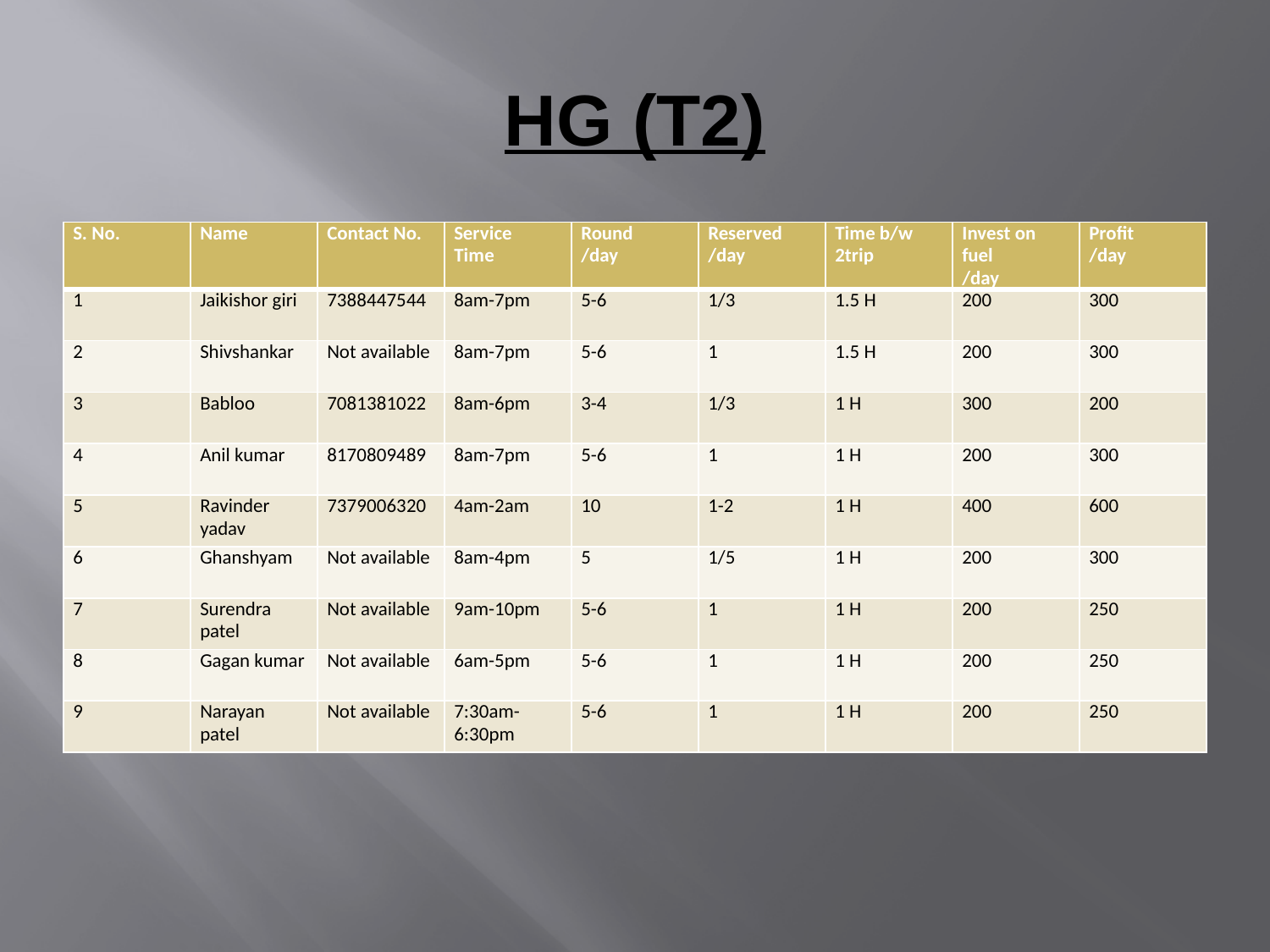

# HG (T2)
| S. No. | Name | Contact No. | Service Time | Round /day | Reserved /day | Time b/w 2trip | Invest on fuel /day | Profit /day |
| --- | --- | --- | --- | --- | --- | --- | --- | --- |
| 1 | Jaikishor giri | 7388447544 | 8am-7pm | 5-6 | 1/3 | 1.5 H | 200 | 300 |
| 2 | Shivshankar | Not available | 8am-7pm | 5-6 | 1 | 1.5 H | 200 | 300 |
| 3 | Babloo | 7081381022 | 8am-6pm | 3-4 | 1/3 | 1 H | 300 | 200 |
| 4 | Anil kumar | 8170809489 | 8am-7pm | 5-6 | 1 | 1 H | 200 | 300 |
| 5 | Ravinder yadav | 7379006320 | 4am-2am | 10 | 1-2 | 1 H | 400 | 600 |
| 6 | Ghanshyam | Not available | 8am-4pm | 5 | 1/5 | 1 H | 200 | 300 |
| 7 | Surendra patel | Not available | 9am-10pm | 5-6 | 1 | 1 H | 200 | 250 |
| 8 | Gagan kumar | Not available | 6am-5pm | 5-6 | 1 | 1 H | 200 | 250 |
| 9 | Narayan patel | Not available | 7:30am-6:30pm | 5-6 | 1 | 1 H | 200 | 250 |